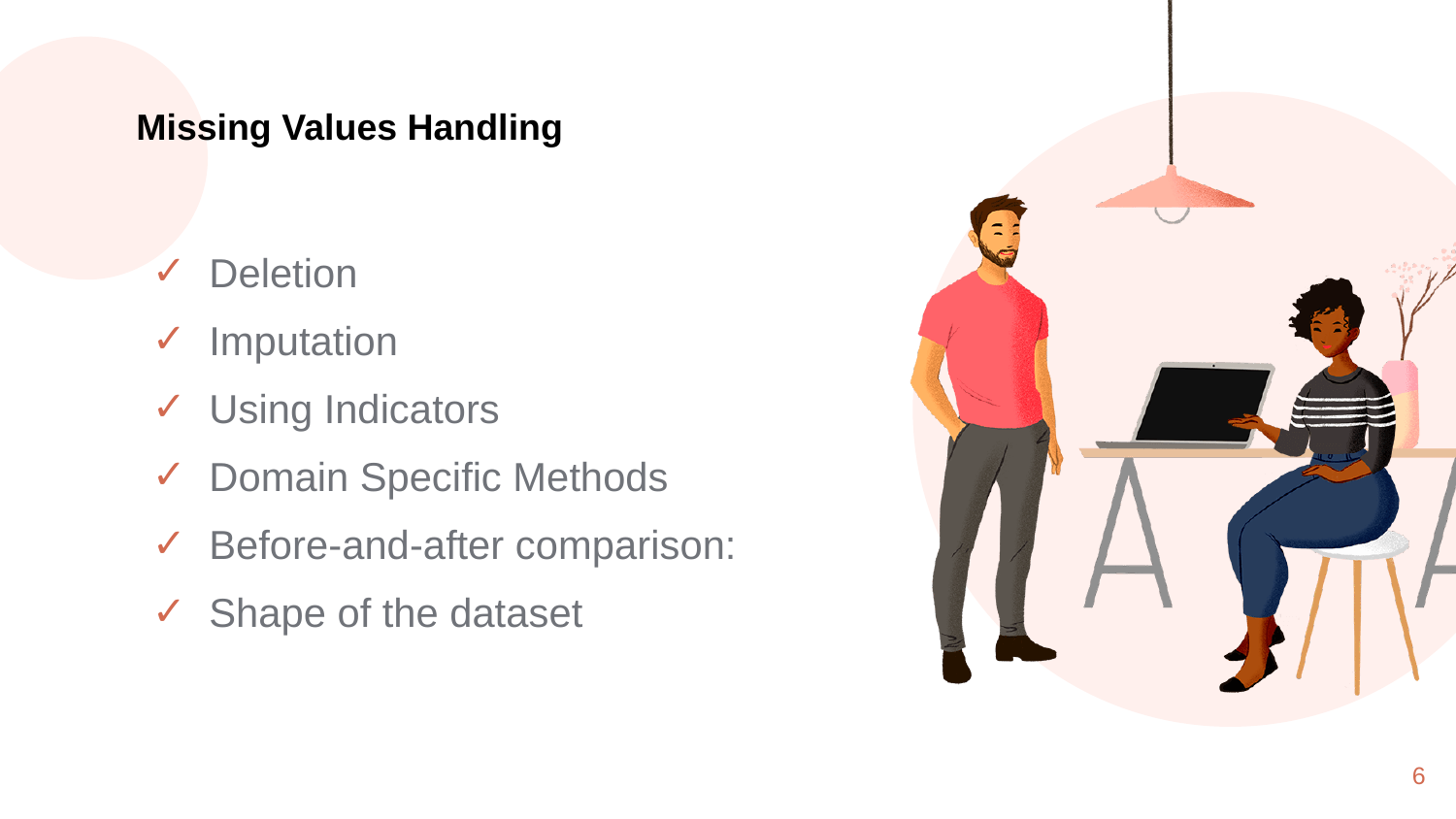

# Missing Values Handling
Deletion
Imputation
Using Indicators
Domain Specific Methods
Before-and-after comparison:
Shape of the dataset
6